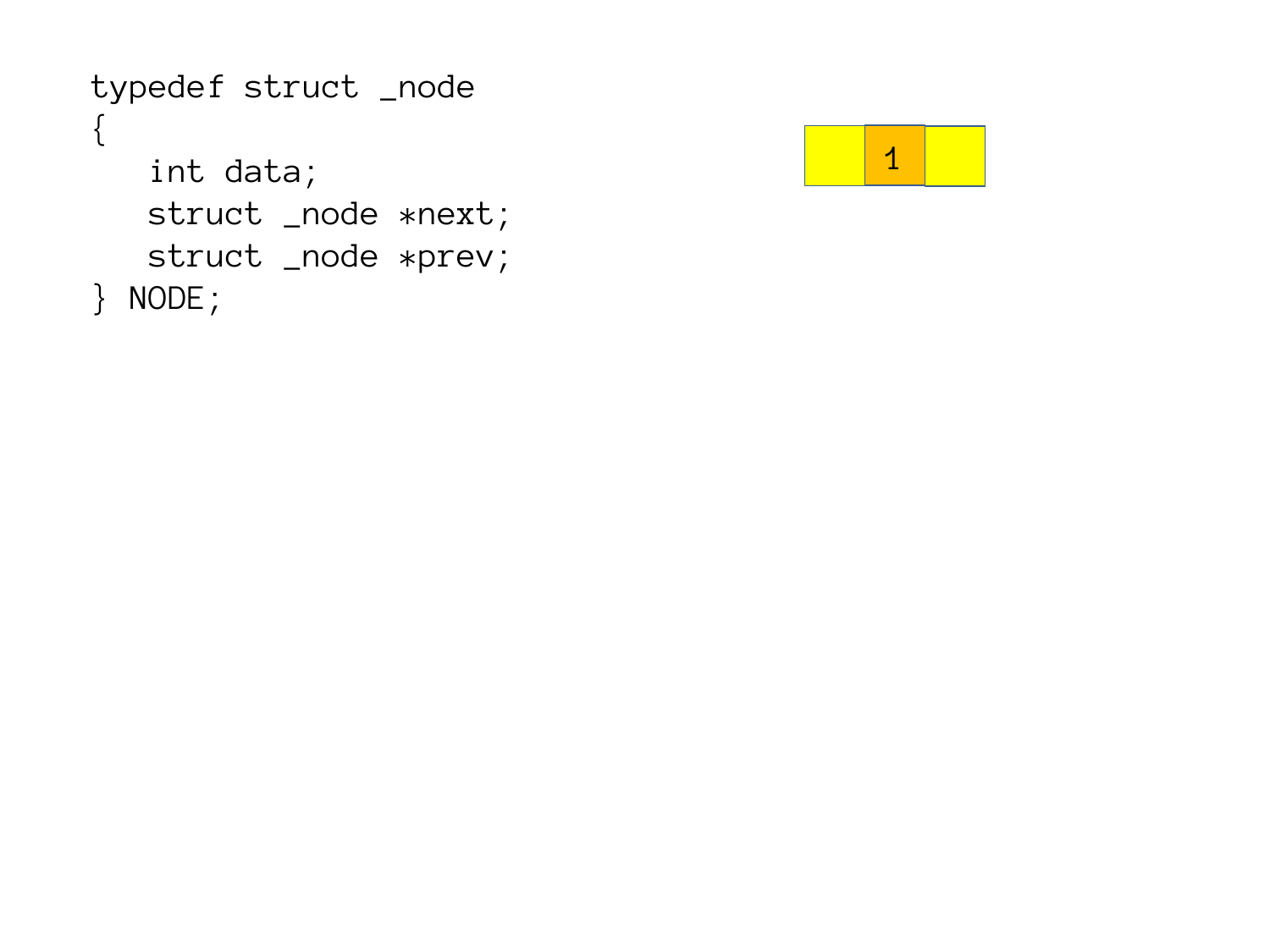

typedef struct _node
{
   int data;
   struct _node *next;
   struct _node *prev;
} NODE;

1